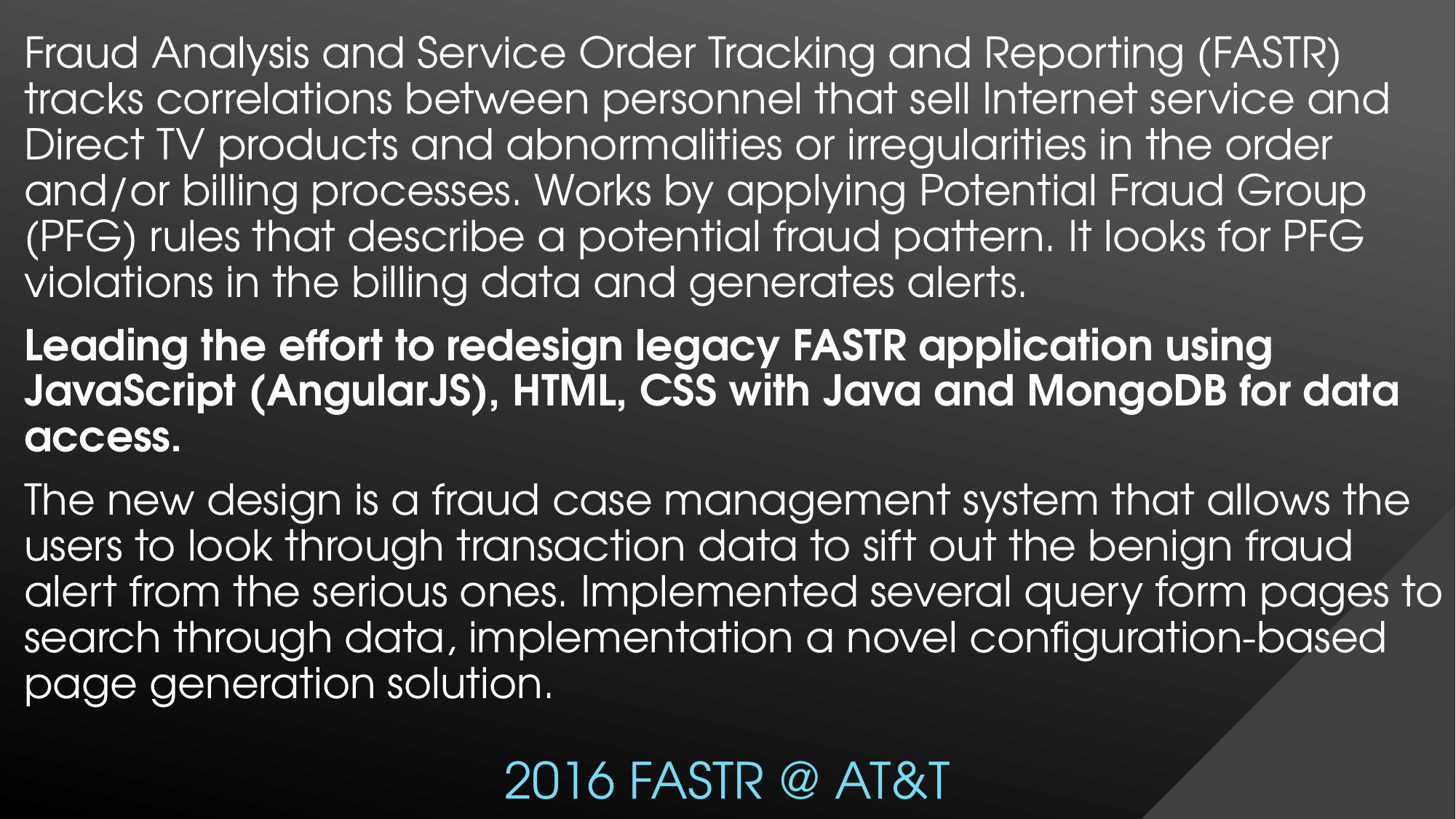

Fraud Analysis and Service Order Tracking and Reporting (FASTR) tracks correlations between personnel that sell Internet service and Direct TV products and abnormalities or irregularities in the order and/or billing processes. Works by applying Potential Fraud Group (PFG) rules that describe a potential fraud pattern. It looks for PFG violations in the billing data and generates alerts.
Leading the effort to redesign legacy FASTR application using JavaScript (AngularJS), HTML, CSS with Java and MongoDB for data access.
The new design is a fraud case management system that allows the users to look through transaction data to sift out the benign fraud alert from the serious ones. Implemented several query form pages to search through data, implementation a novel configuration-based page generation solution.

# 2016 fastr @ AT&T